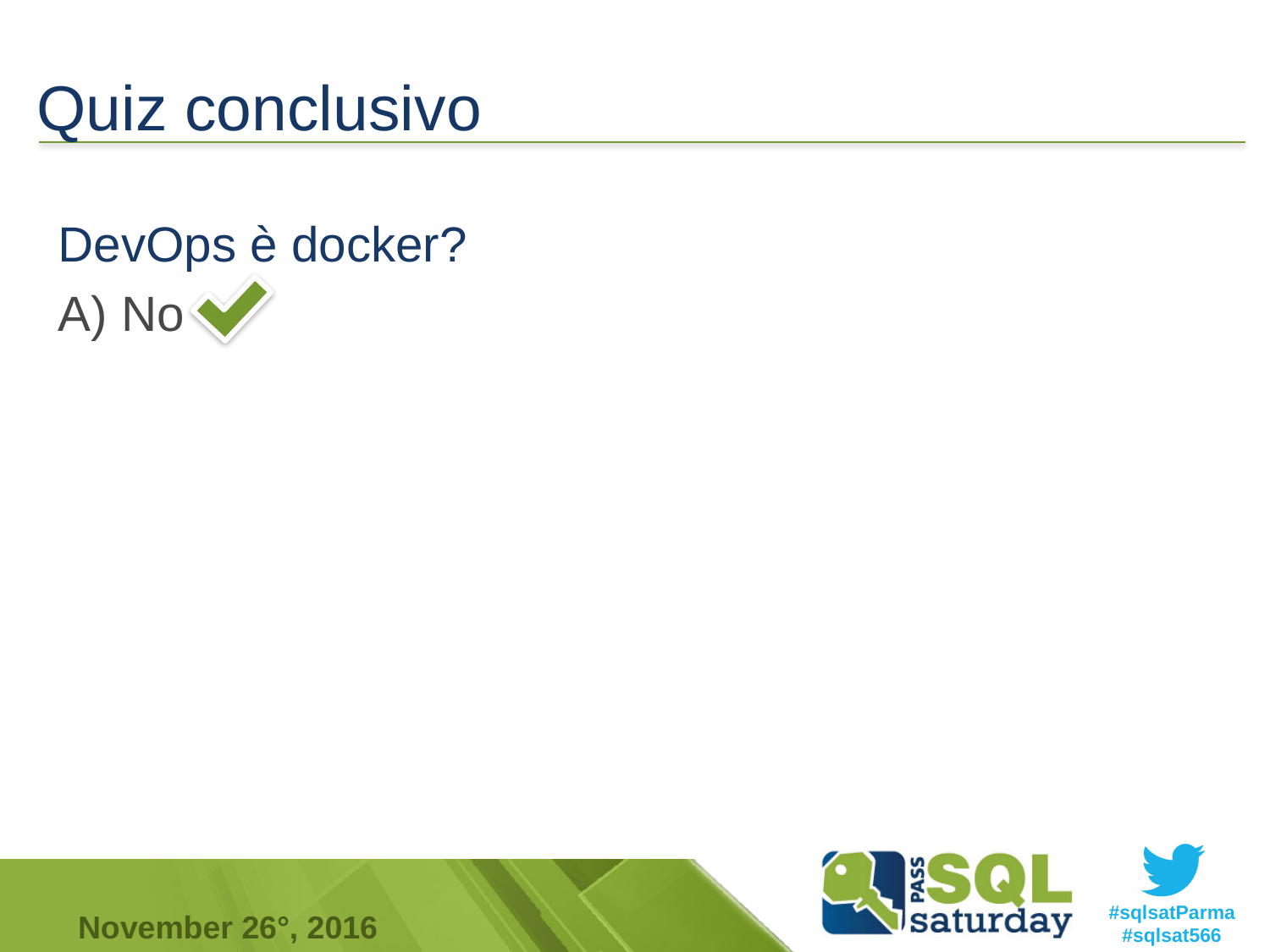

# Quiz conclusivo
DevOps è docker?
A) No